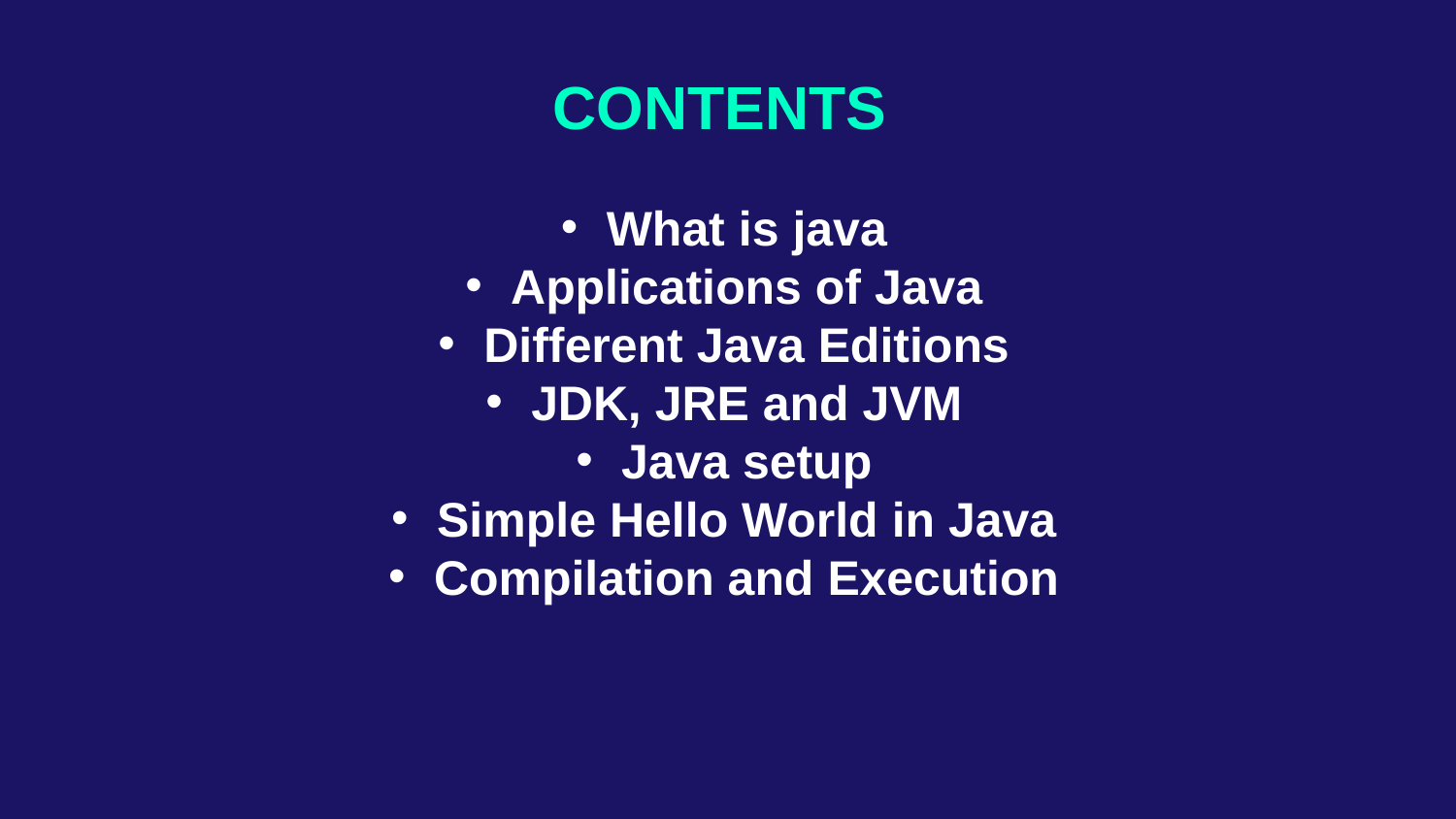

# CONTENTS
What is java
Applications of Java
Different Java Editions
JDK, JRE and JVM
Java setup
Simple Hello World in Java
Compilation and Execution